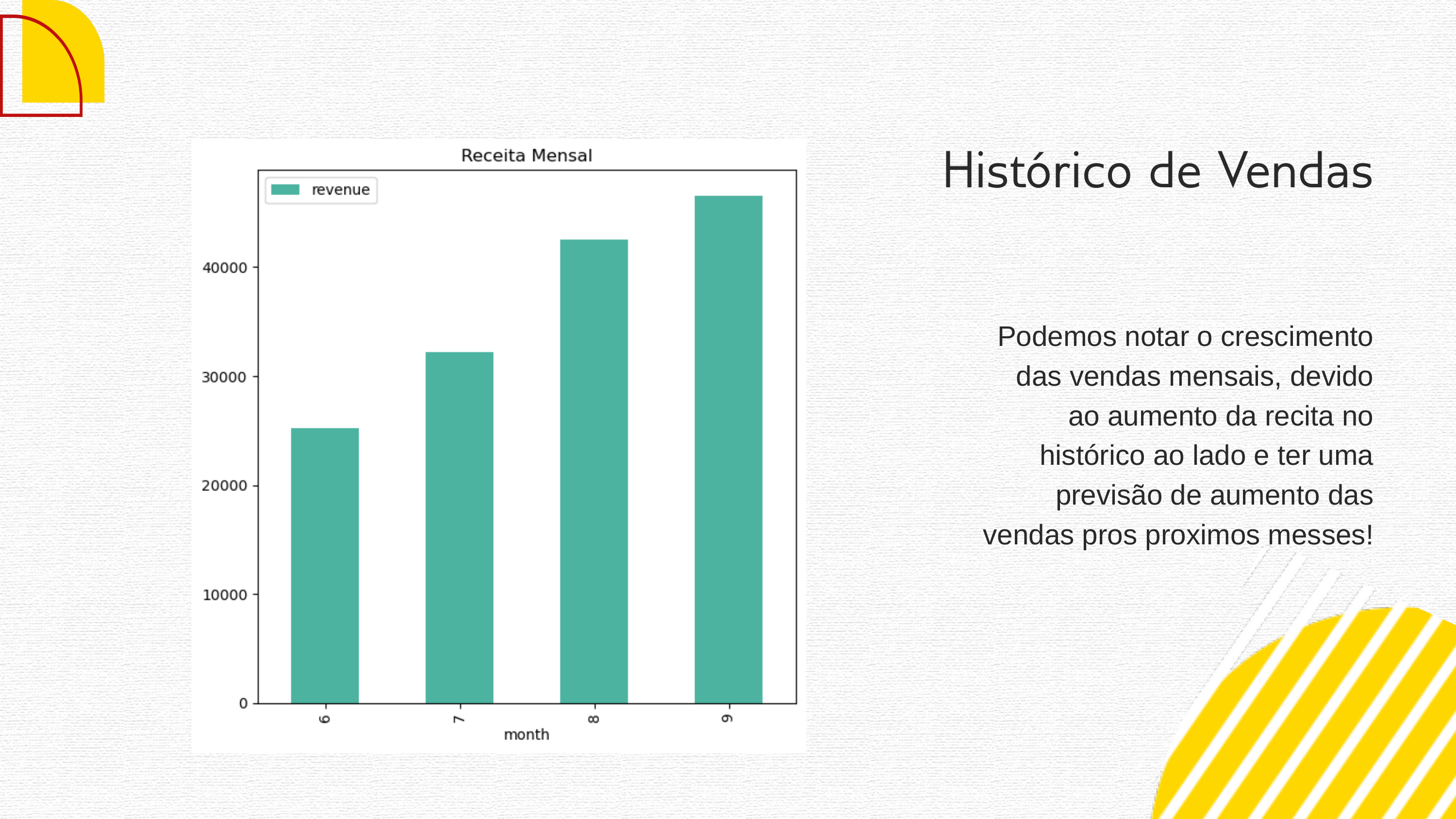

Histórico de Vendas
Podemos notar o crescimento das vendas mensais, devido ao aumento da recita no histórico ao lado e ter uma previsão de aumento das vendas pros proximos messes!